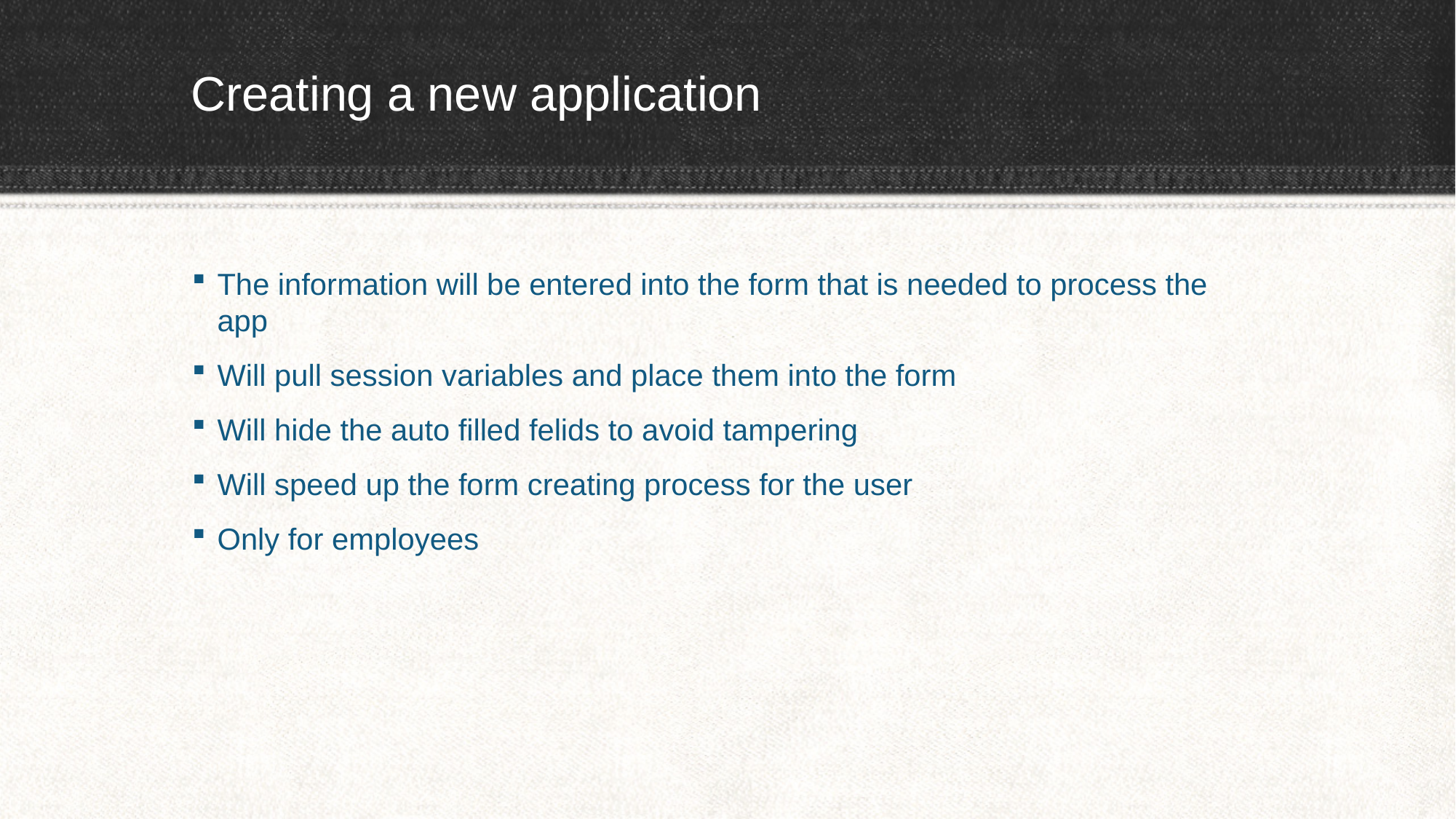

# Creating a new application
The information will be entered into the form that is needed to process the app
Will pull session variables and place them into the form
Will hide the auto filled felids to avoid tampering
Will speed up the form creating process for the user
Only for employees